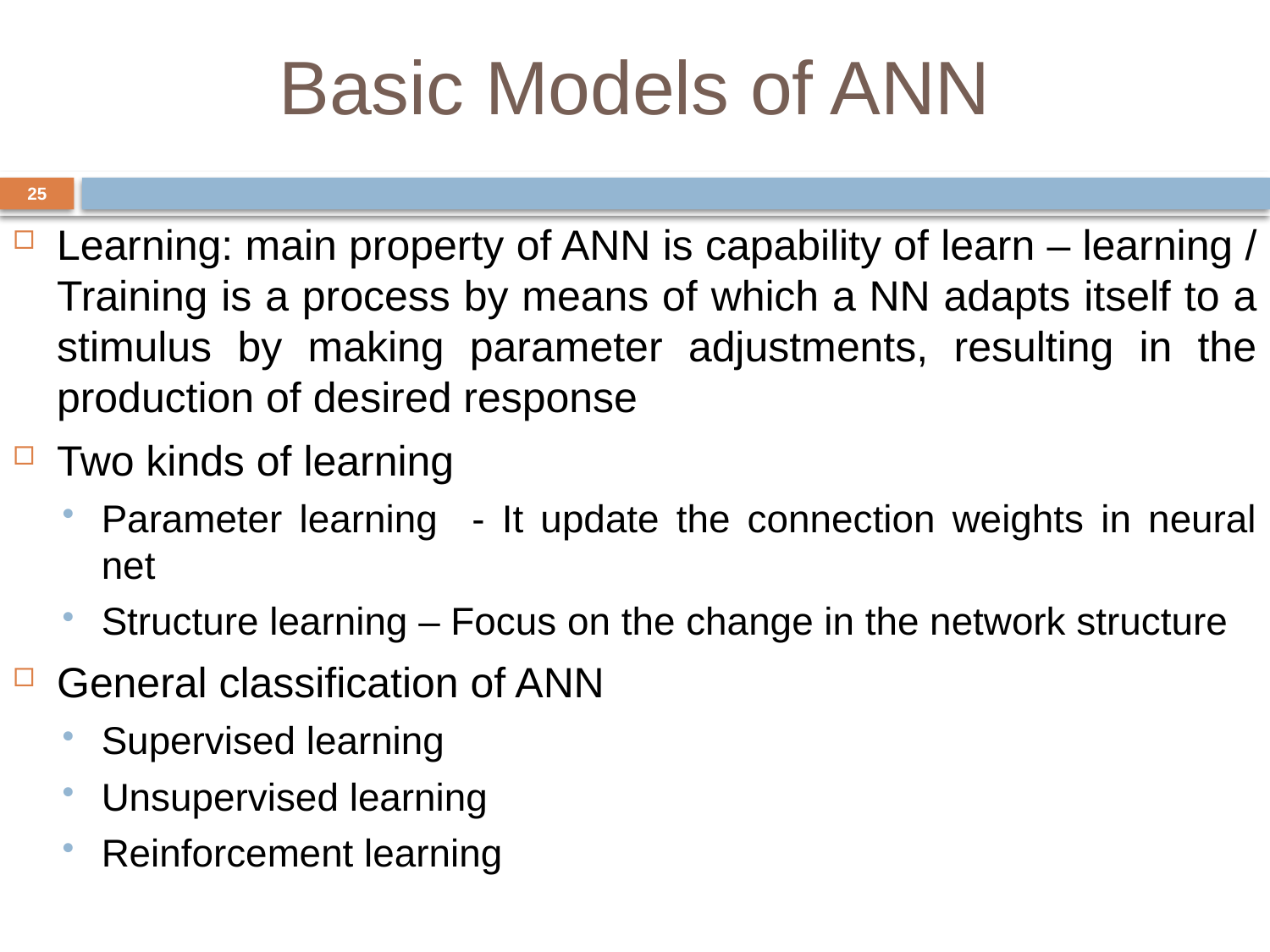

# Basic Models of ANN
25
Learning: main property of ANN is capability of learn – learning / Training is a process by means of which a NN adapts itself to a stimulus by making parameter adjustments, resulting in the production of desired response
Two kinds of learning
Parameter learning  - It update the connection weights in neural net
Structure learning – Focus on the change in the network structure
General classification of ANN
Supervised learning
Unsupervised learning
Reinforcement learning